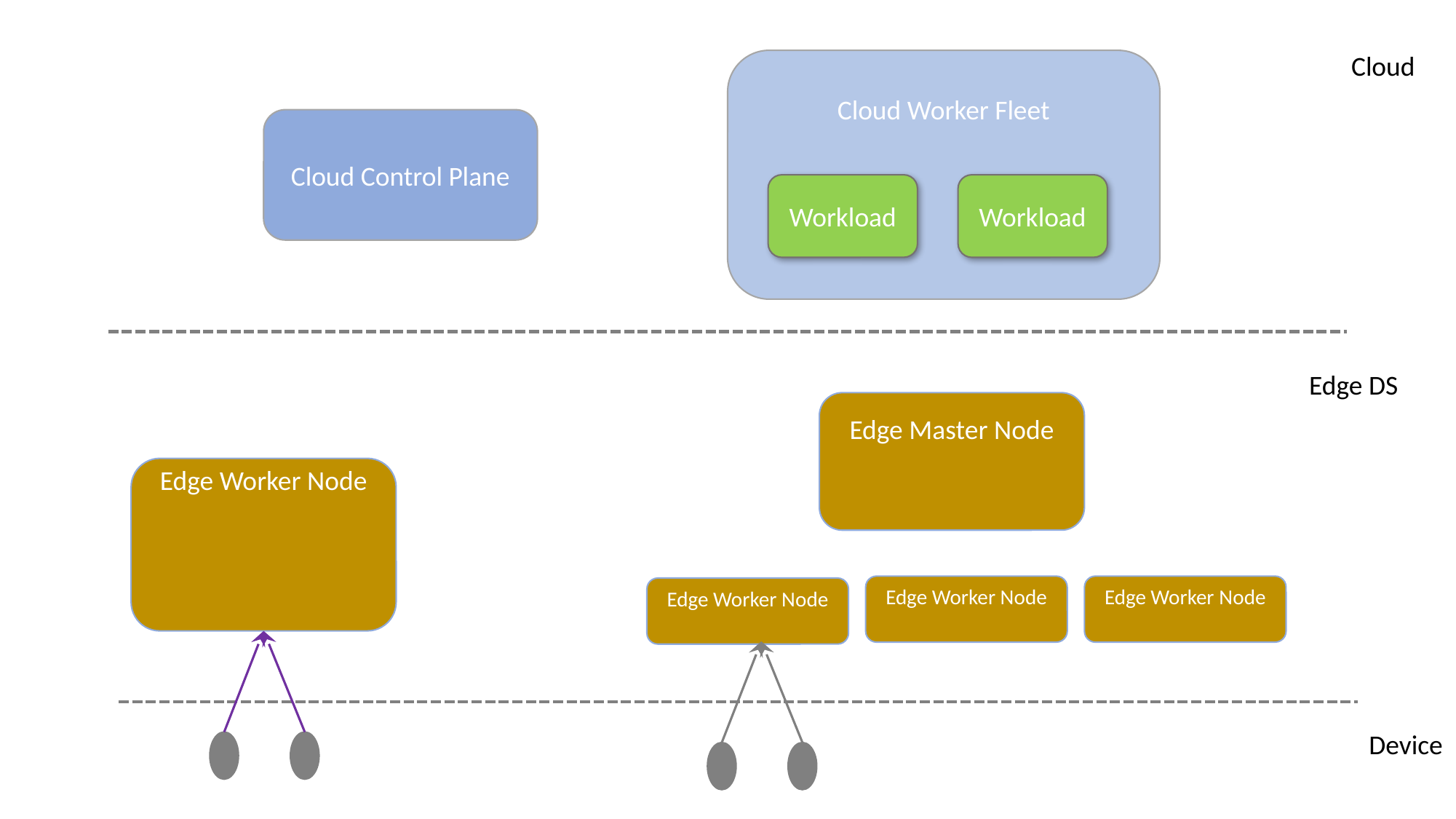

Cloud
Cloud Worker Fleet

Cloud Control Plane
Workload
Workload
Edge DS
Edge Master Node

Edge Worker Node

Edge Worker Node

Edge Worker Node

Edge Worker Node

Device